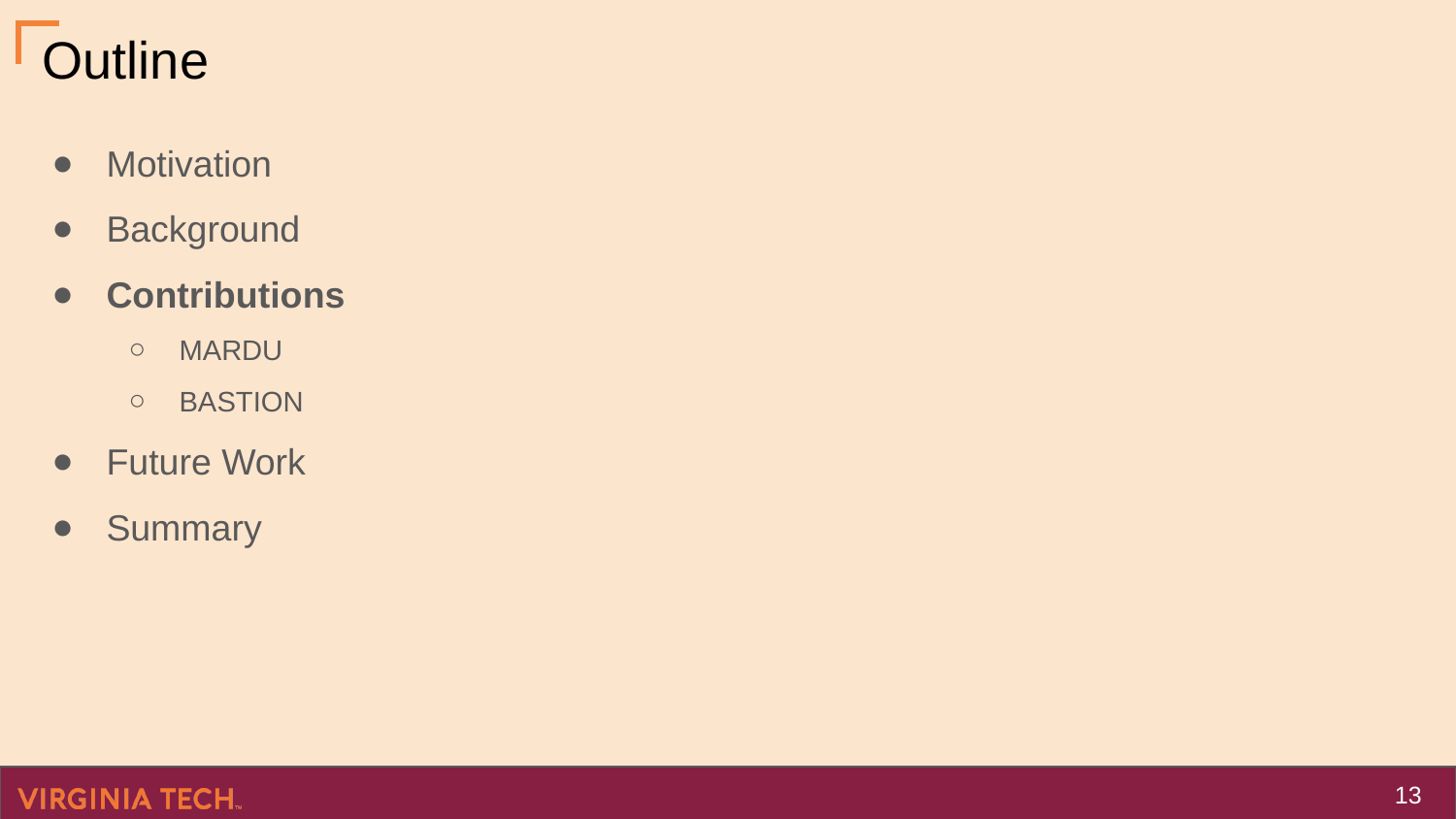

# Outline
Motivation
Background
Contributions
MARDU
BASTION
Future Work
Summary
13